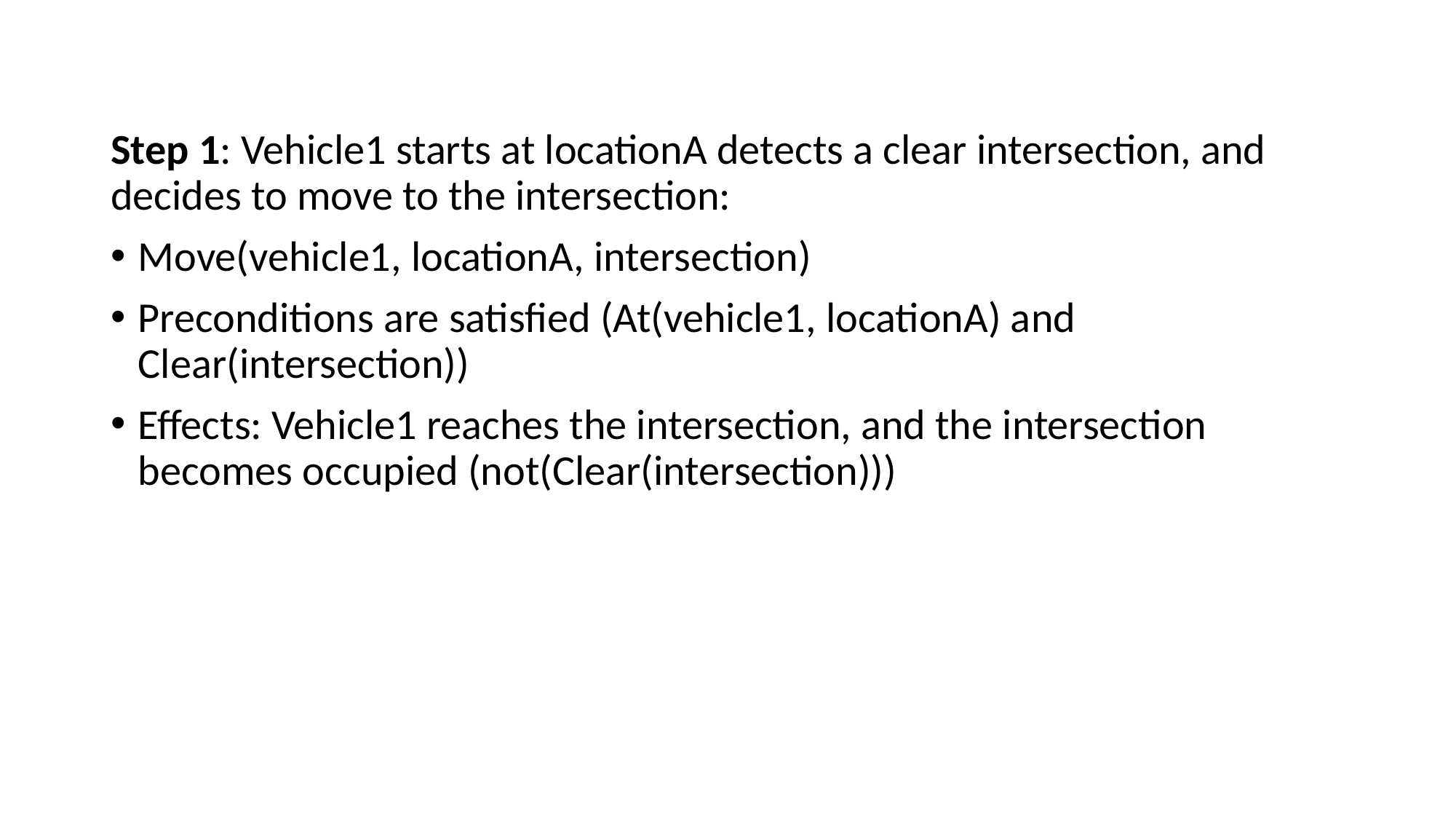

Step 1: Vehicle1 starts at locationA detects a clear intersection, and decides to move to the intersection:
Move(vehicle1, locationA, intersection)
Preconditions are satisfied (At(vehicle1, locationA) and Clear(intersection))
Effects: Vehicle1 reaches the intersection, and the intersection becomes occupied (not(Clear(intersection)))